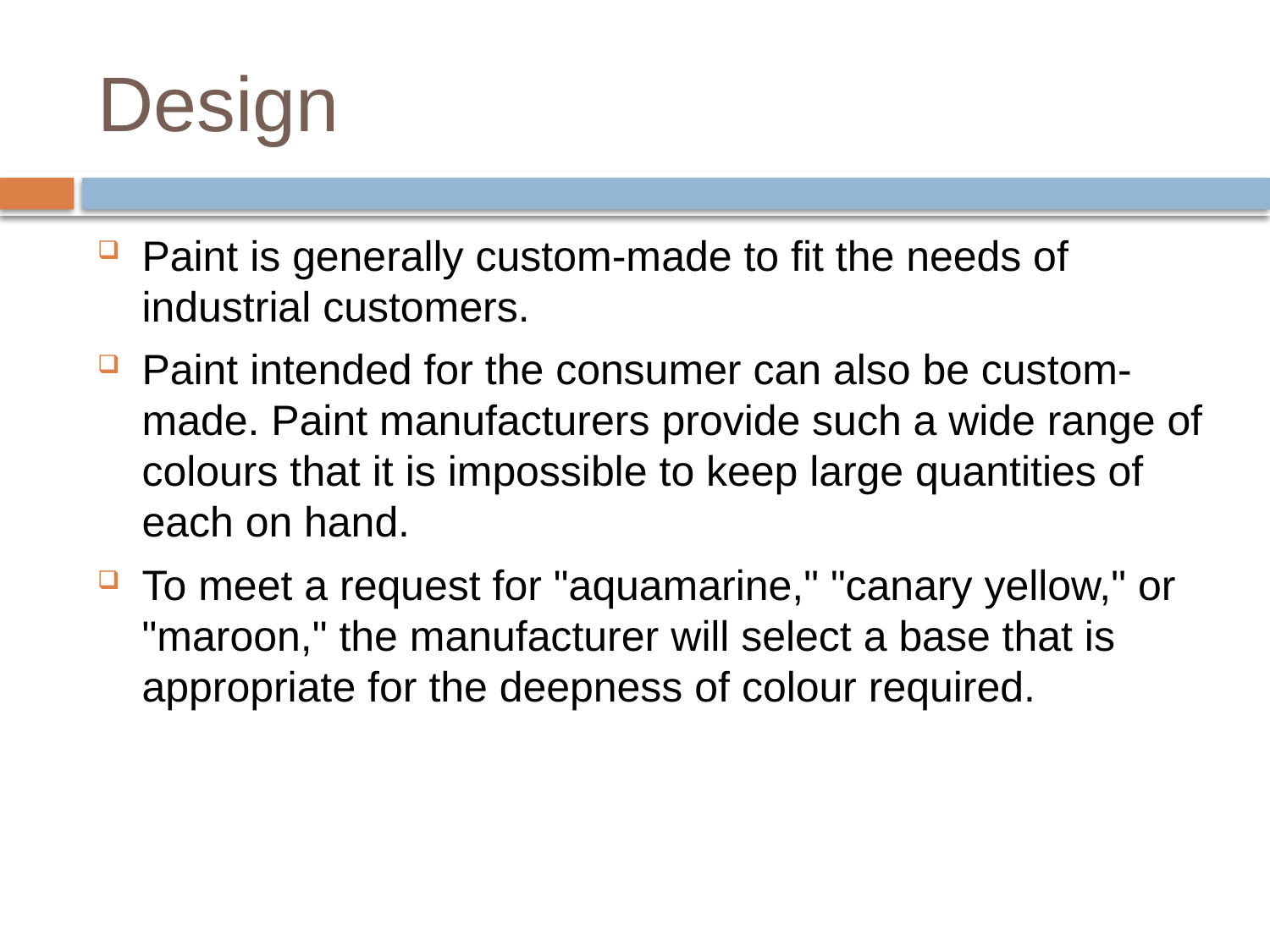

# Design
Paint is generally custom-made to fit the needs of industrial customers.
Paint intended for the consumer can also be custom-made. Paint manufacturers provide such a wide range of colours that it is impossible to keep large quantities of each on hand.
To meet a request for "aquamarine," "canary yellow," or "maroon," the manufacturer will select a base that is appropriate for the deepness of colour required.